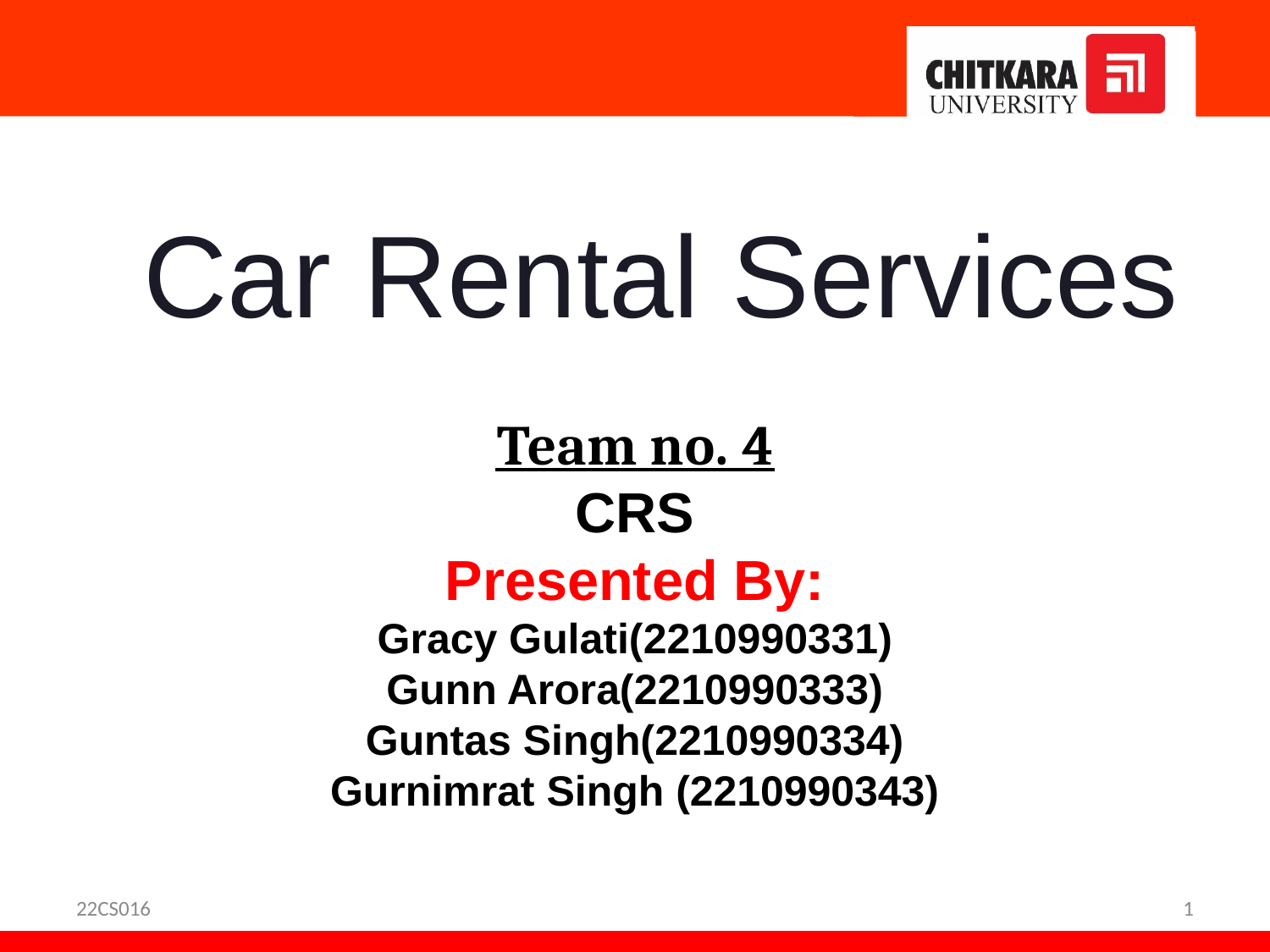

Team no. 4
CRS
Presented By:
Gracy Gulati(2210990331)
Gunn Arora(2210990333)
Guntas Singh(2210990334)
Gurnimrat Singh (2210990343)

Car Rental Services
22CS016
1